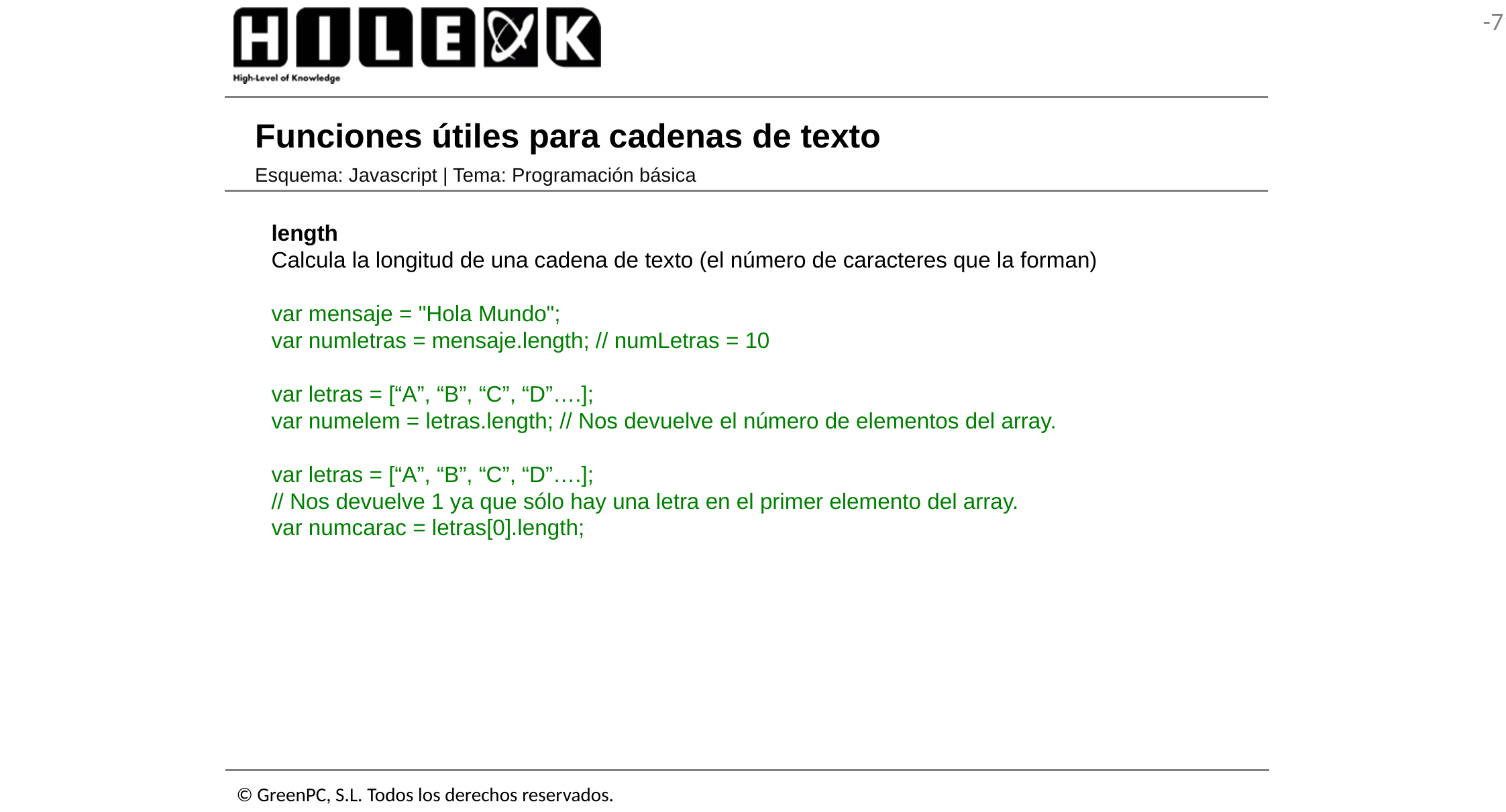

# Funciones útiles para cadenas de texto
Esquema: Javascript | Tema: Programación básica
length
Calcula la longitud de una cadena de texto (el número de caracteres que la forman)

var mensaje = "Hola Mundo";
var numletras = mensaje.length; // numLetras = 10

var letras = [“A”, “B”, “C”, “D”….];
var numelem = letras.length; // Nos devuelve el número de elementos del array.

var letras = [“A”, “B”, “C”, “D”….];
// Nos devuelve 1 ya que sólo hay una letra en el primer elemento del array.
var numcarac = letras[0].length;